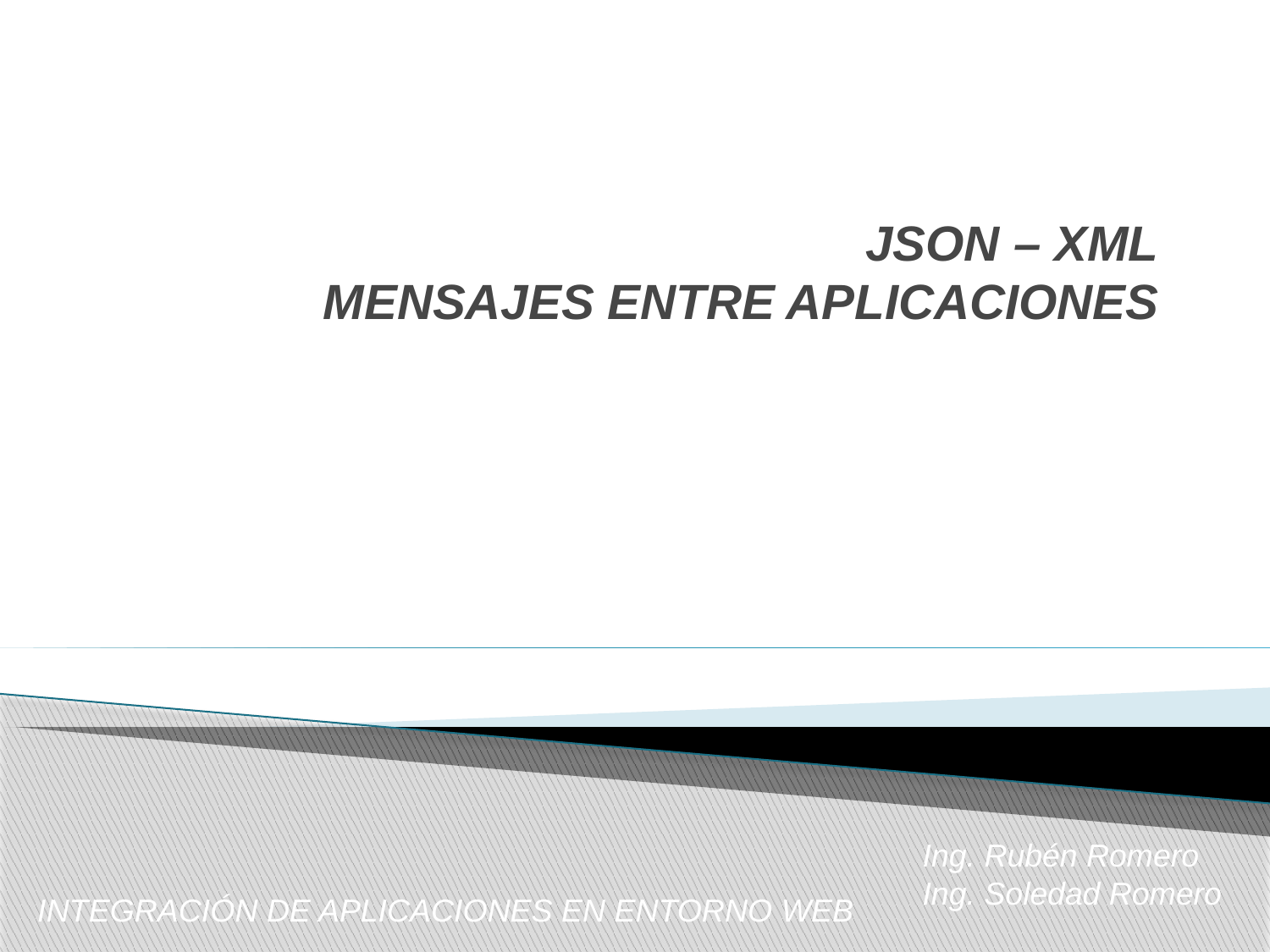

# JSON – XML MENSAJES ENTRE APLICACIONES
Ing. Rubén Romero
Ing. Soledad Romero
INTEGRACIÓN DE APLICACIONES EN ENTORNO WEB